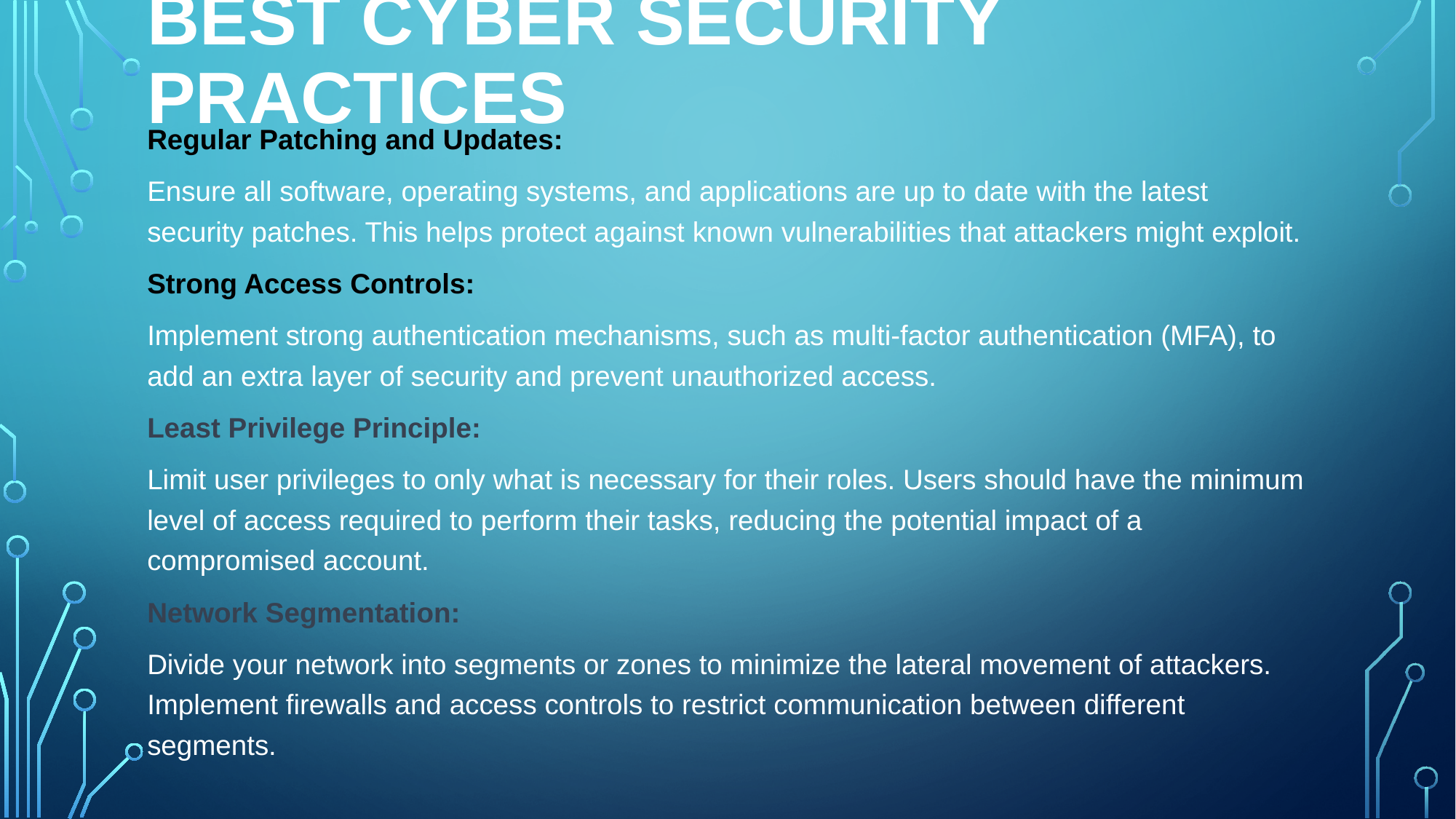

# best cyber security practices
Regular Patching and Updates:
Ensure all software, operating systems, and applications are up to date with the latest security patches. This helps protect against known vulnerabilities that attackers might exploit.
Strong Access Controls:
Implement strong authentication mechanisms, such as multi-factor authentication (MFA), to add an extra layer of security and prevent unauthorized access.
Least Privilege Principle:
Limit user privileges to only what is necessary for their roles. Users should have the minimum level of access required to perform their tasks, reducing the potential impact of a compromised account.
Network Segmentation:
Divide your network into segments or zones to minimize the lateral movement of attackers. Implement firewalls and access controls to restrict communication between different segments.